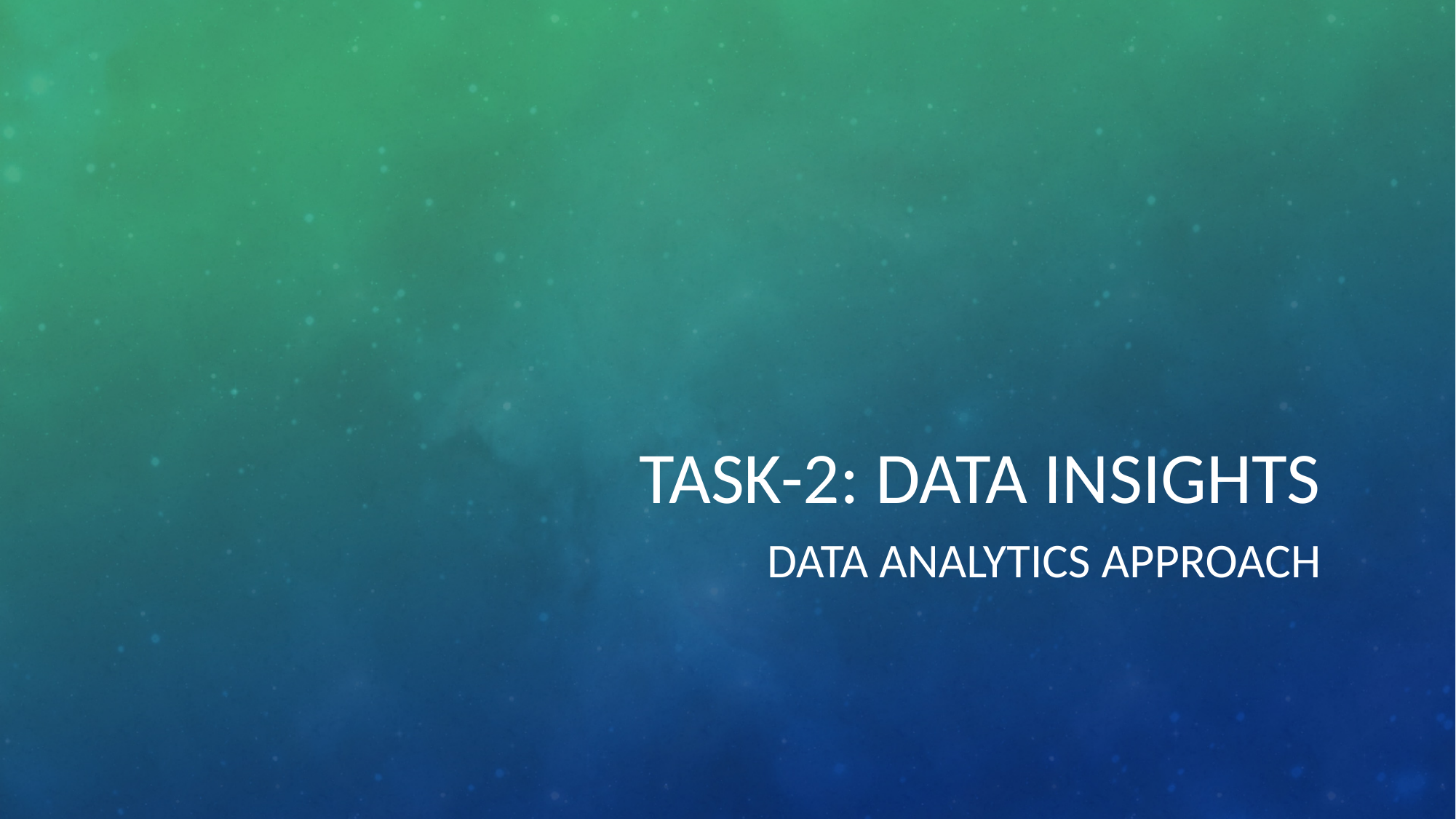

# Task-2: data insights
DATA ANALYTICS APPROACH